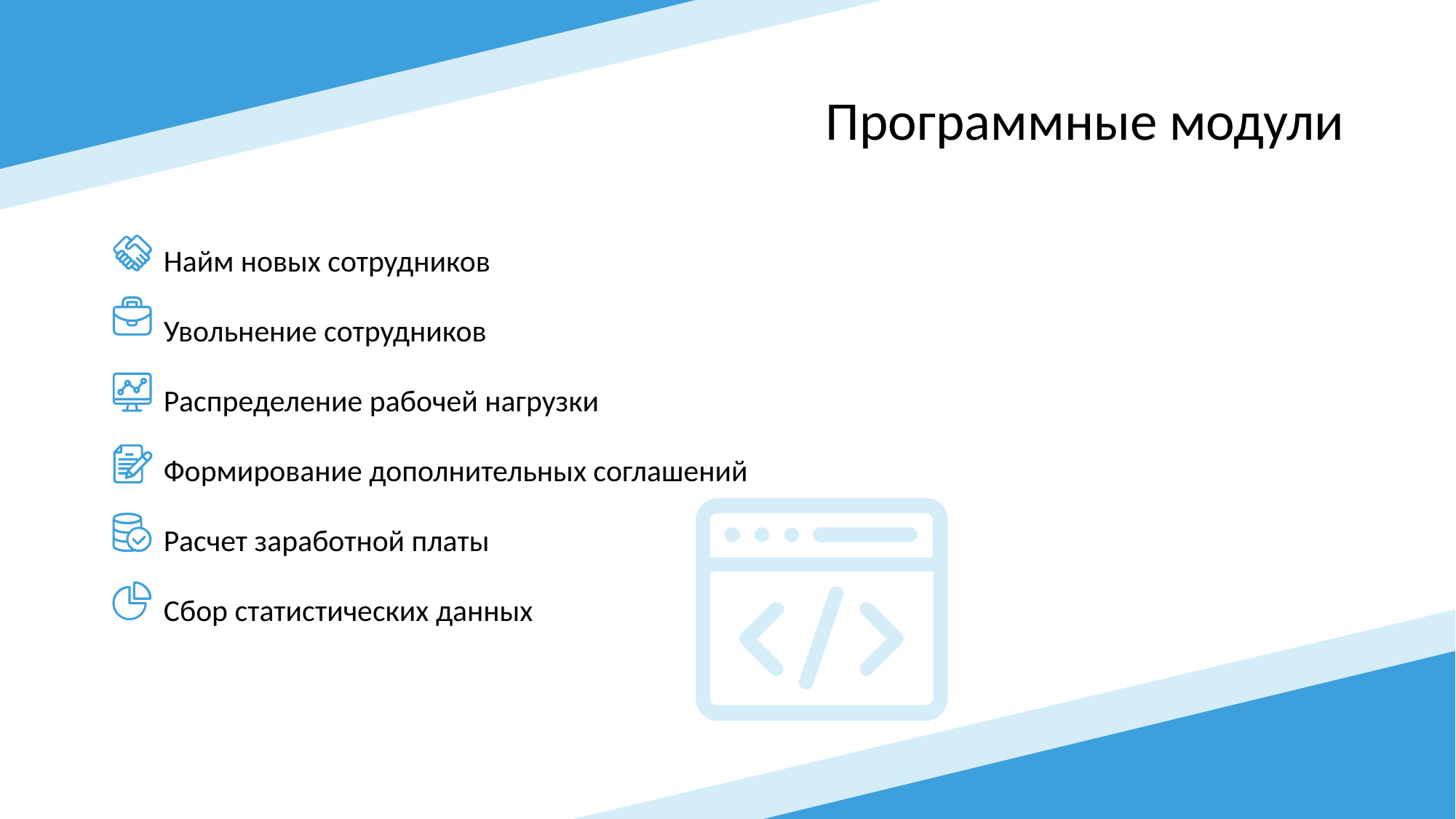

# Программные модули
Найм новых сотрудников
Увольнение сотрудников
Распределение рабочей нагрузки
Формирование дополнительных соглашений
Расчет заработной платы
Сбор статистических данных